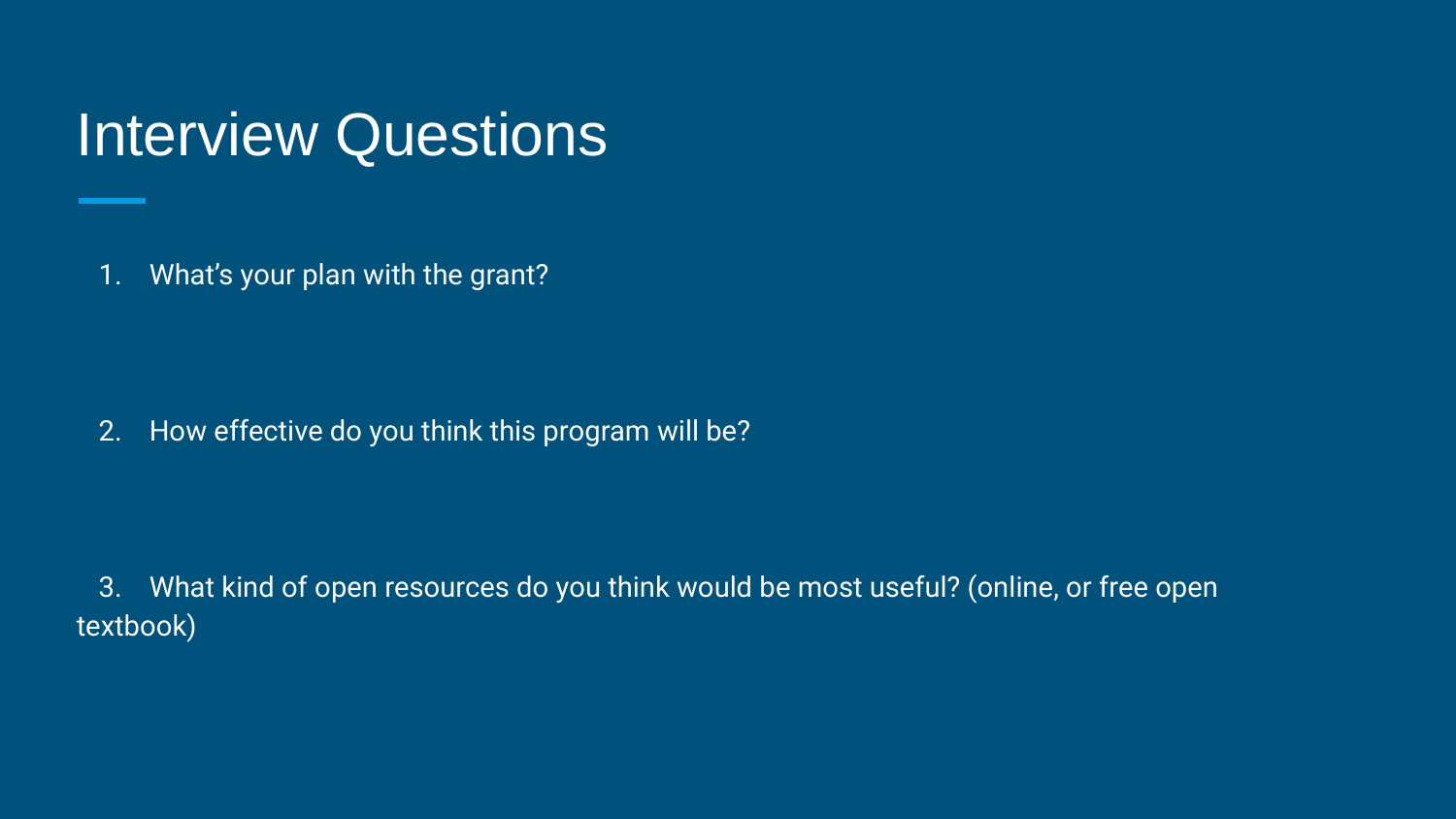

# Interview Questions
What’s your plan with the grant?

How effective do you think this program will be?

What kind of open resources do you think would be most useful? (online, or free open
textbook)